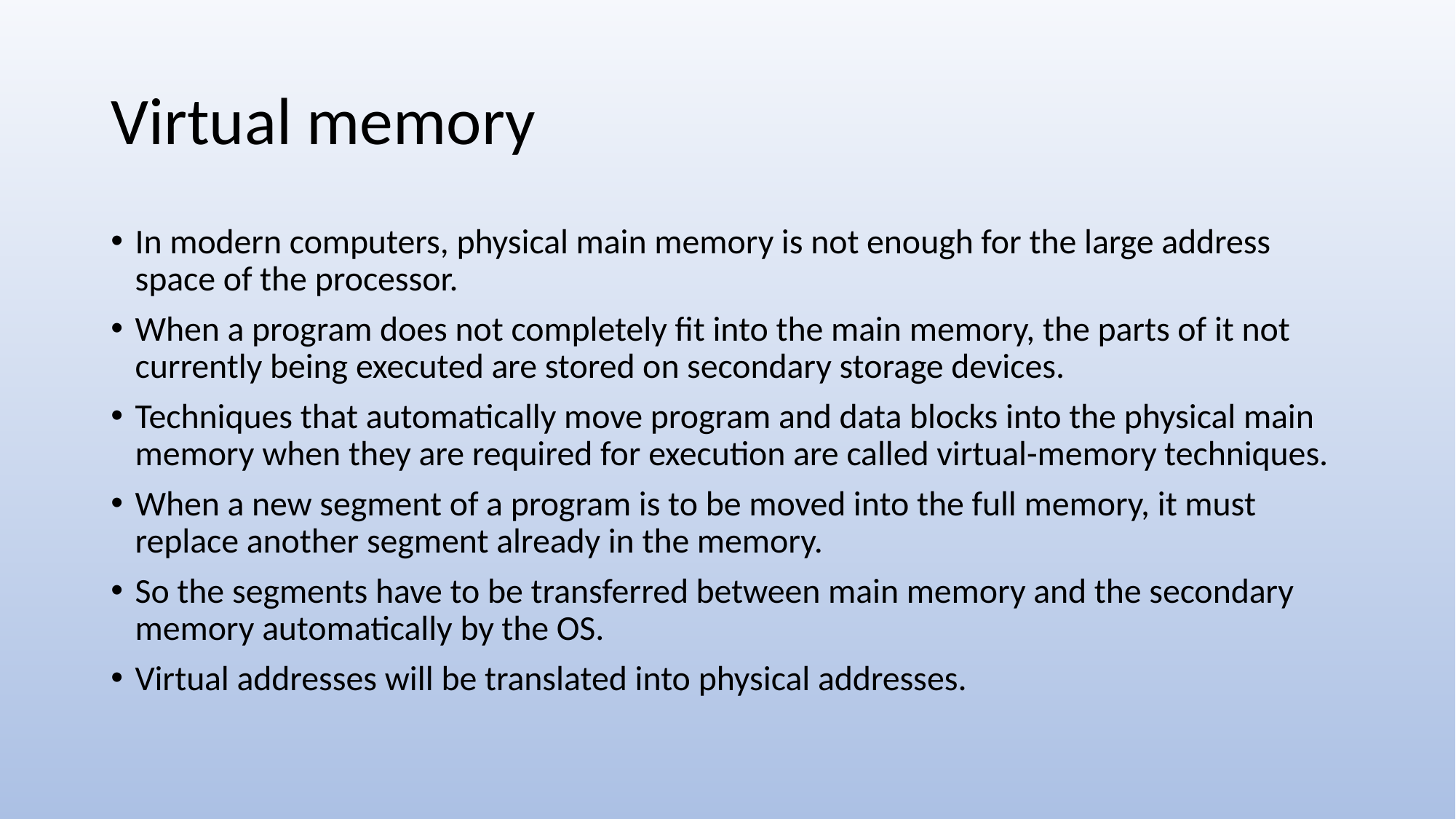

# Virtual memory
In modern computers, physical main memory is not enough for the large address space of the processor.
When a program does not completely fit into the main memory, the parts of it not currently being executed are stored on secondary storage devices.
Techniques that automatically move program and data blocks into the physical main memory when they are required for execution are called virtual-memory techniques.
When a new segment of a program is to be moved into the full memory, it must replace another segment already in the memory.
So the segments have to be transferred between main memory and the secondary memory automatically by the OS.
Virtual addresses will be translated into physical addresses.